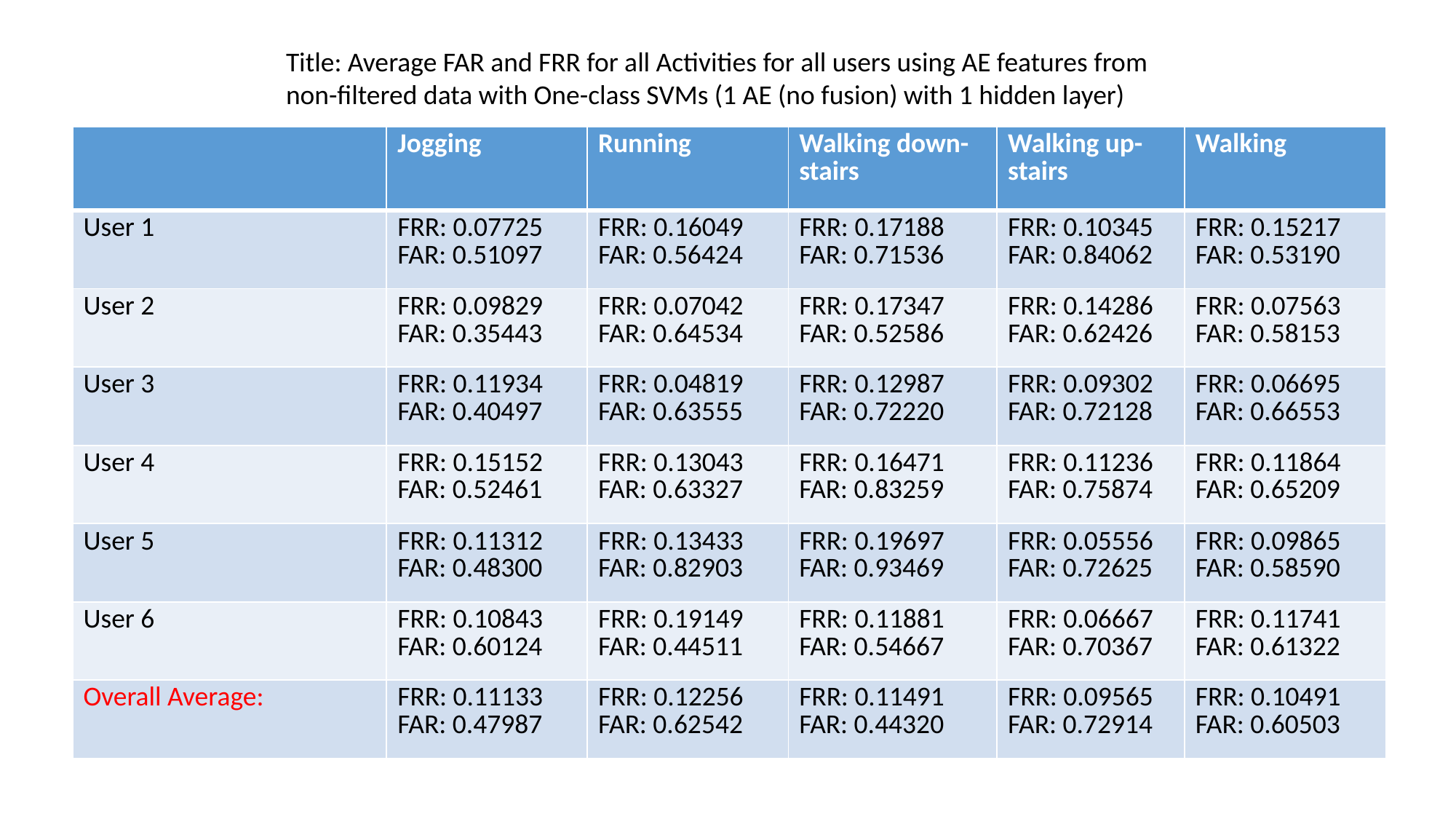

Title: Average FAR and FRR for all Activities for all users using AE features from non-filtered data with One-class SVMs (1 AE (no fusion) with 1 hidden layer)
|  | Jogging | Running | Walking down-stairs | Walking up-stairs | Walking |
| --- | --- | --- | --- | --- | --- |
| User 1 | FRR: 0.07725 FAR: 0.51097 | FRR: 0.16049 FAR: 0.56424 | FRR: 0.17188 FAR: 0.71536 | FRR: 0.10345 FAR: 0.84062 | FRR: 0.15217 FAR: 0.53190 |
| User 2 | FRR: 0.09829 FAR: 0.35443 | FRR: 0.07042 FAR: 0.64534 | FRR: 0.17347 FAR: 0.52586 | FRR: 0.14286 FAR: 0.62426 | FRR: 0.07563 FAR: 0.58153 |
| User 3 | FRR: 0.11934 FAR: 0.40497 | FRR: 0.04819 FAR: 0.63555 | FRR: 0.12987 FAR: 0.72220 | FRR: 0.09302 FAR: 0.72128 | FRR: 0.06695 FAR: 0.66553 |
| User 4 | FRR: 0.15152 FAR: 0.52461 | FRR: 0.13043 FAR: 0.63327 | FRR: 0.16471 FAR: 0.83259 | FRR: 0.11236 FAR: 0.75874 | FRR: 0.11864 FAR: 0.65209 |
| User 5 | FRR: 0.11312 FAR: 0.48300 | FRR: 0.13433 FAR: 0.82903 | FRR: 0.19697 FAR: 0.93469 | FRR: 0.05556 FAR: 0.72625 | FRR: 0.09865 FAR: 0.58590 |
| User 6 | FRR: 0.10843 FAR: 0.60124 | FRR: 0.19149 FAR: 0.44511 | FRR: 0.11881 FAR: 0.54667 | FRR: 0.06667 FAR: 0.70367 | FRR: 0.11741 FAR: 0.61322 |
| Overall Average: | FRR: 0.11133 FAR: 0.47987 | FRR: 0.12256 FAR: 0.62542 | FRR: 0.11491 FAR: 0.44320 | FRR: 0.09565 FAR: 0.72914 | FRR: 0.10491 FAR: 0.60503 |